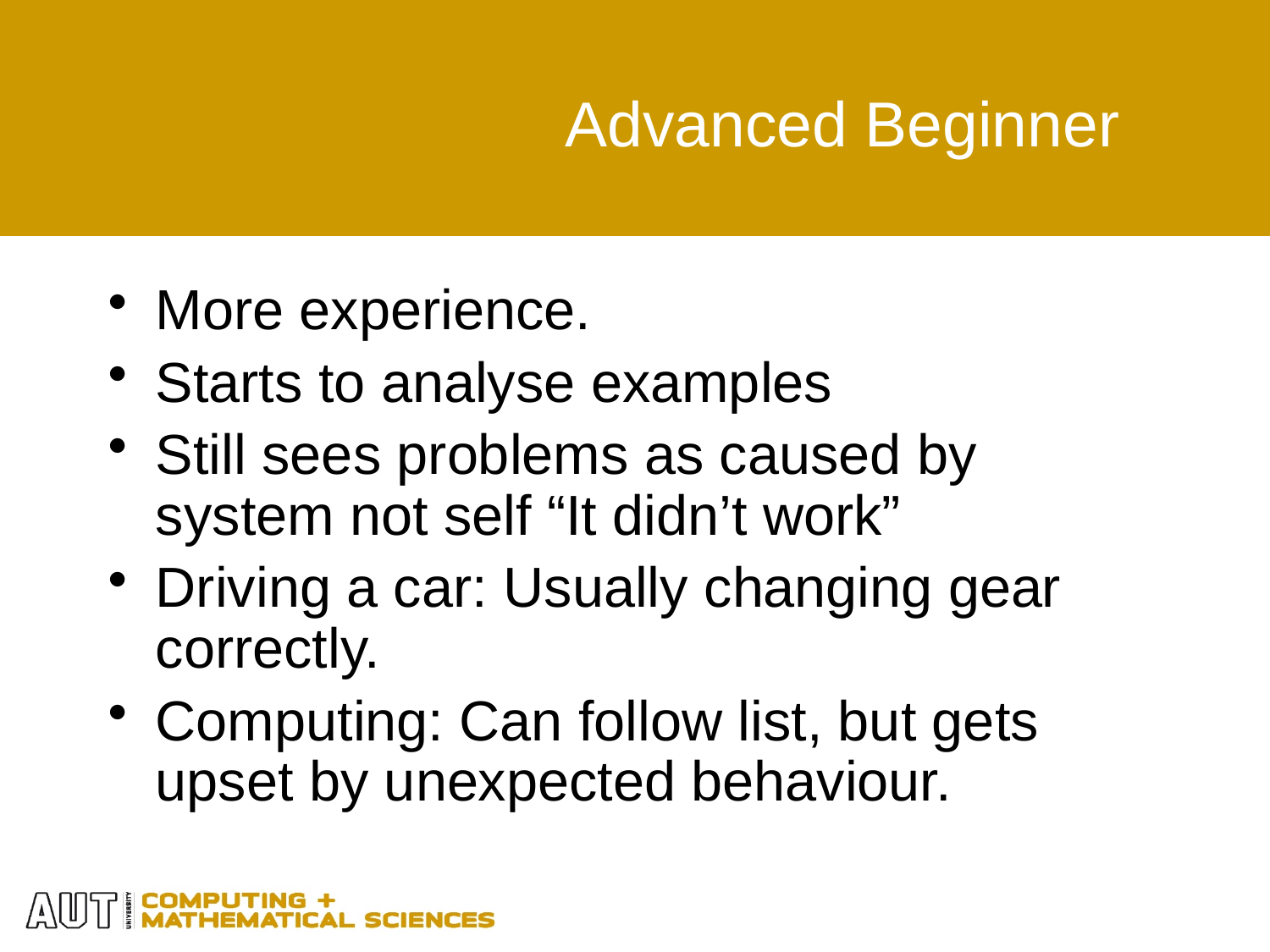

# Advanced Beginner
More experience.
Starts to analyse examples
Still sees problems as caused by system not self “It didn’t work”
Driving a car: Usually changing gear correctly.
Computing: Can follow list, but gets upset by unexpected behaviour.